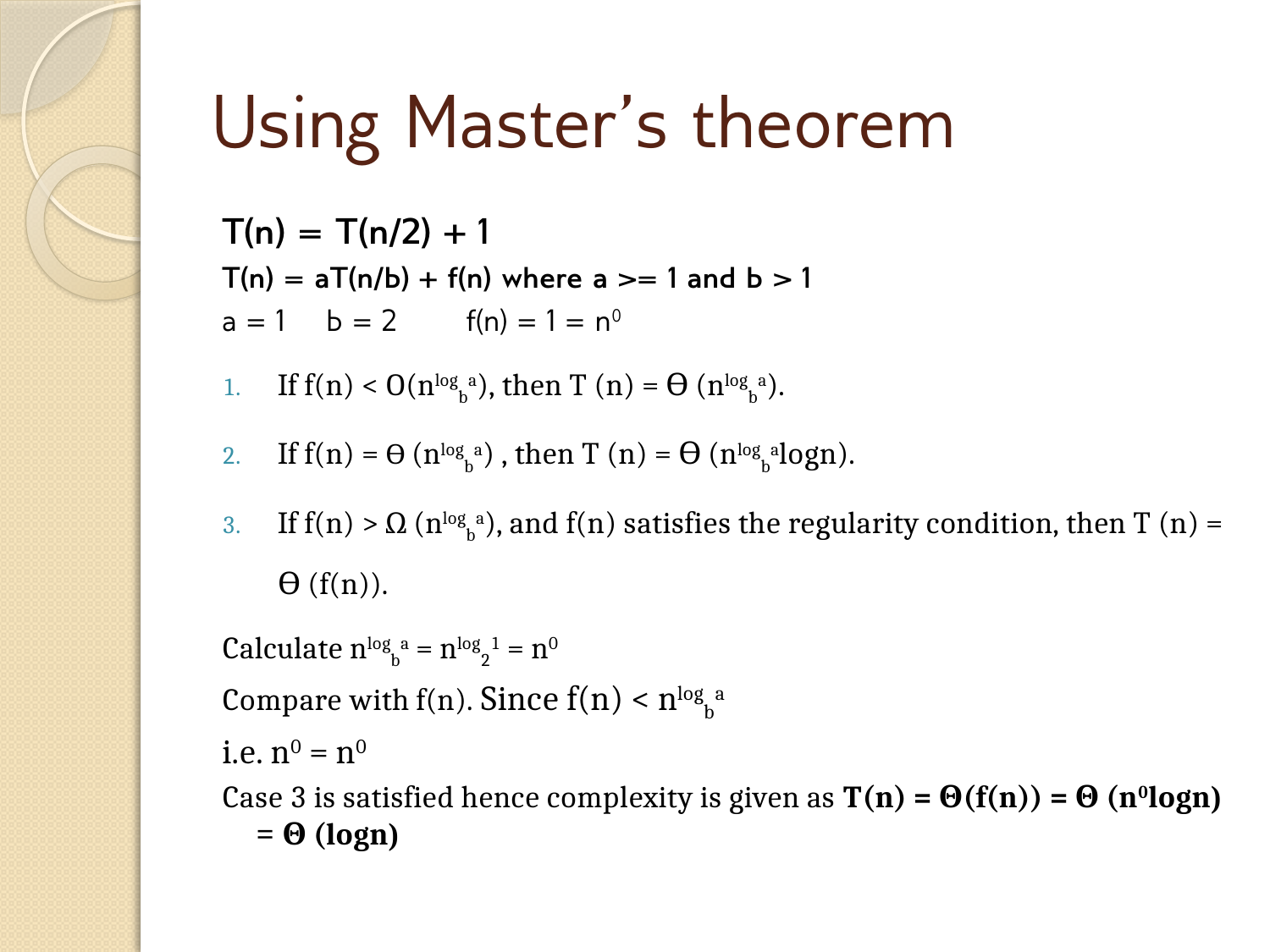

# Using Master’s theorem
T(n) = T(n/2) + 1
T(n) = aT(n/b) + f(n) where a >= 1 and b > 1
a = 1		b = 2		f(n) = 1 = n0
If f(n) < O(nlogba), then T (n) = ϴ (nlogba).
If f(n) = ϴ (nlogba) , then T (n) = ϴ (nlogbalogn).
If f(n) > Ω (nlogba), and f(n) satisfies the regularity condition, then T (n) = ϴ (f(n)).
Calculate nlogba = nlog21 = n0
Compare with f(n). Since f(n) < nlogba
i.e. n0 = n0
Case 3 is satisfied hence complexity is given as T(n) = Θ(f(n)) = Θ (n0logn) = Θ (logn)